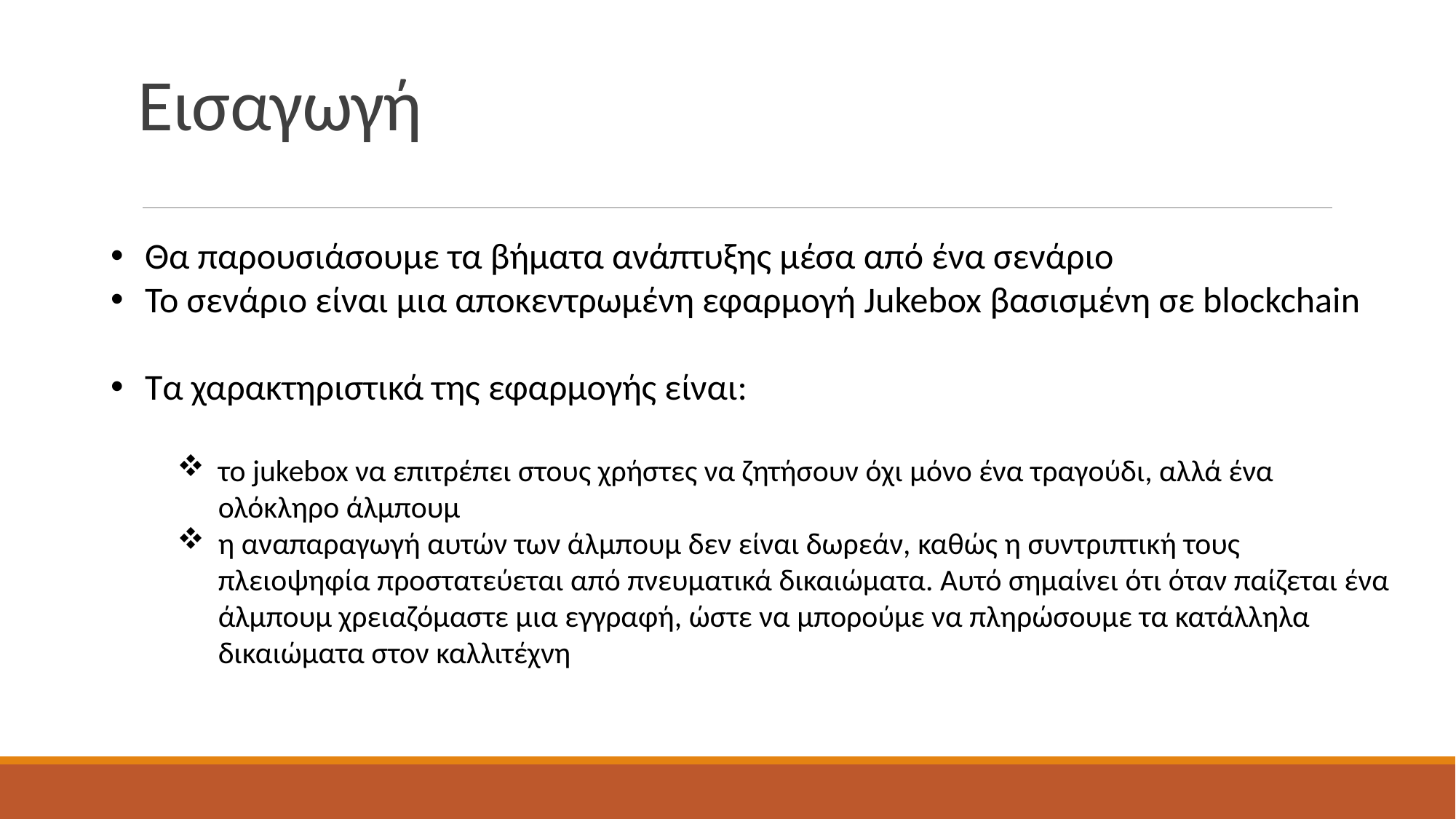

# Εισαγωγή
Θα παρουσιάσουμε τα βήματα ανάπτυξης μέσα από ένα σενάριο
Το σενάριο είναι μια αποκεντρωμένη εφαρμογή Jukebox βασισμένη σε blockchain

Τα χαρακτηριστικά της εφαρμογής είναι:

το jukebox να επιτρέπει στους χρήστες να ζητήσουν όχι μόνο ένα τραγούδι, αλλά ένα ολόκληρο άλμπουμ
η αναπαραγωγή αυτών των άλμπουμ δεν είναι δωρεάν, καθώς η συντριπτική τους πλειοψηφία προστατεύεται από πνευματικά δικαιώματα. Αυτό σημαίνει ότι όταν παίζεται ένα άλμπουμ χρειαζόμαστε μια εγγραφή, ώστε να μπορούμε να πληρώσουμε τα κατάλληλα δικαιώματα στον καλλιτέχνη